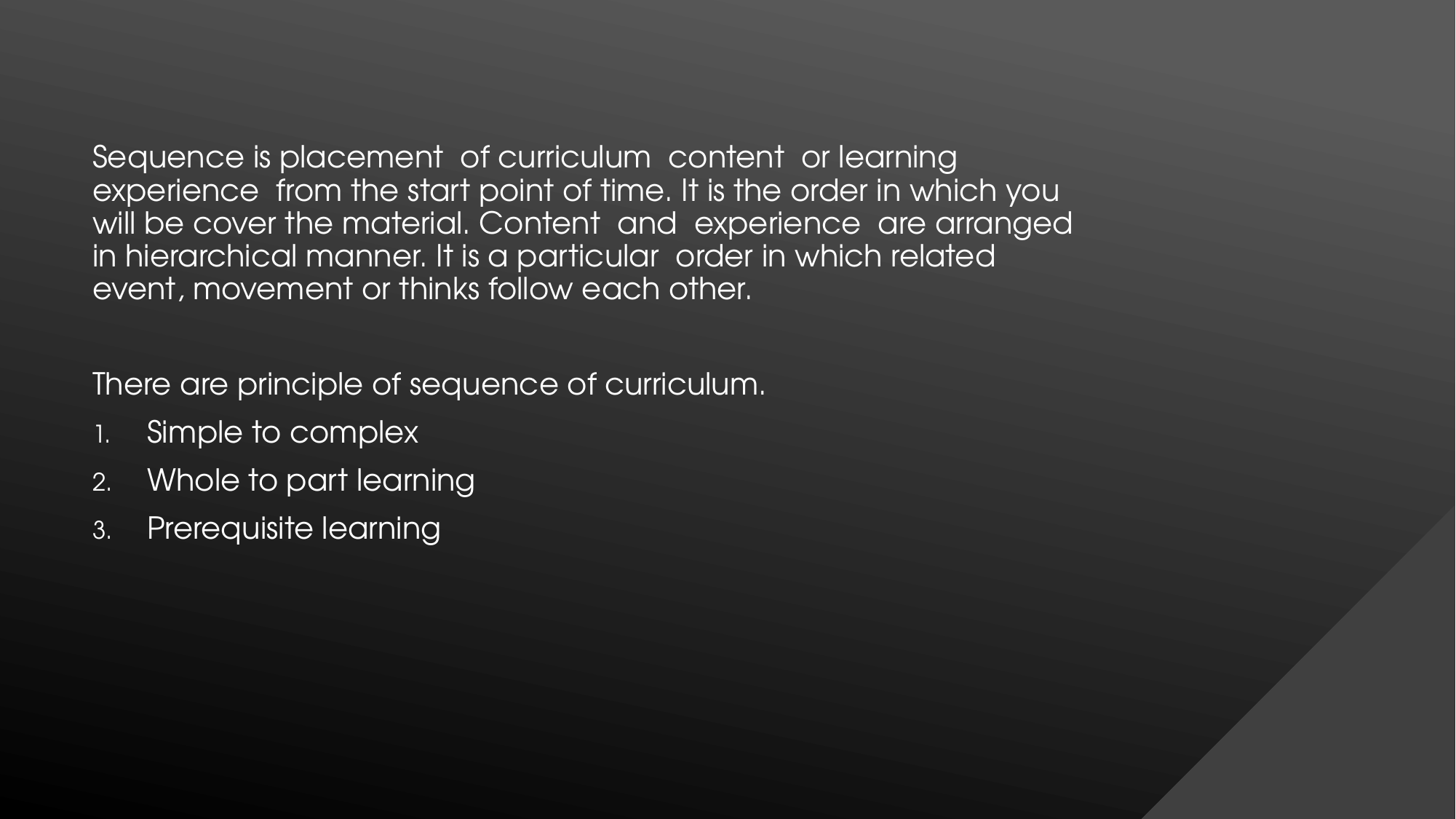

Sequence is placement  of curriculum  content  or learning  experience  from the start point of time. It is the order in which you will be cover the material. Content  and  experience  are arranged in hierarchical manner. It is a particular  order in which related event, movement or thinks follow each other.

There are principle of sequence of curriculum.
Simple to complex
Whole to part learning
Prerequisite learning